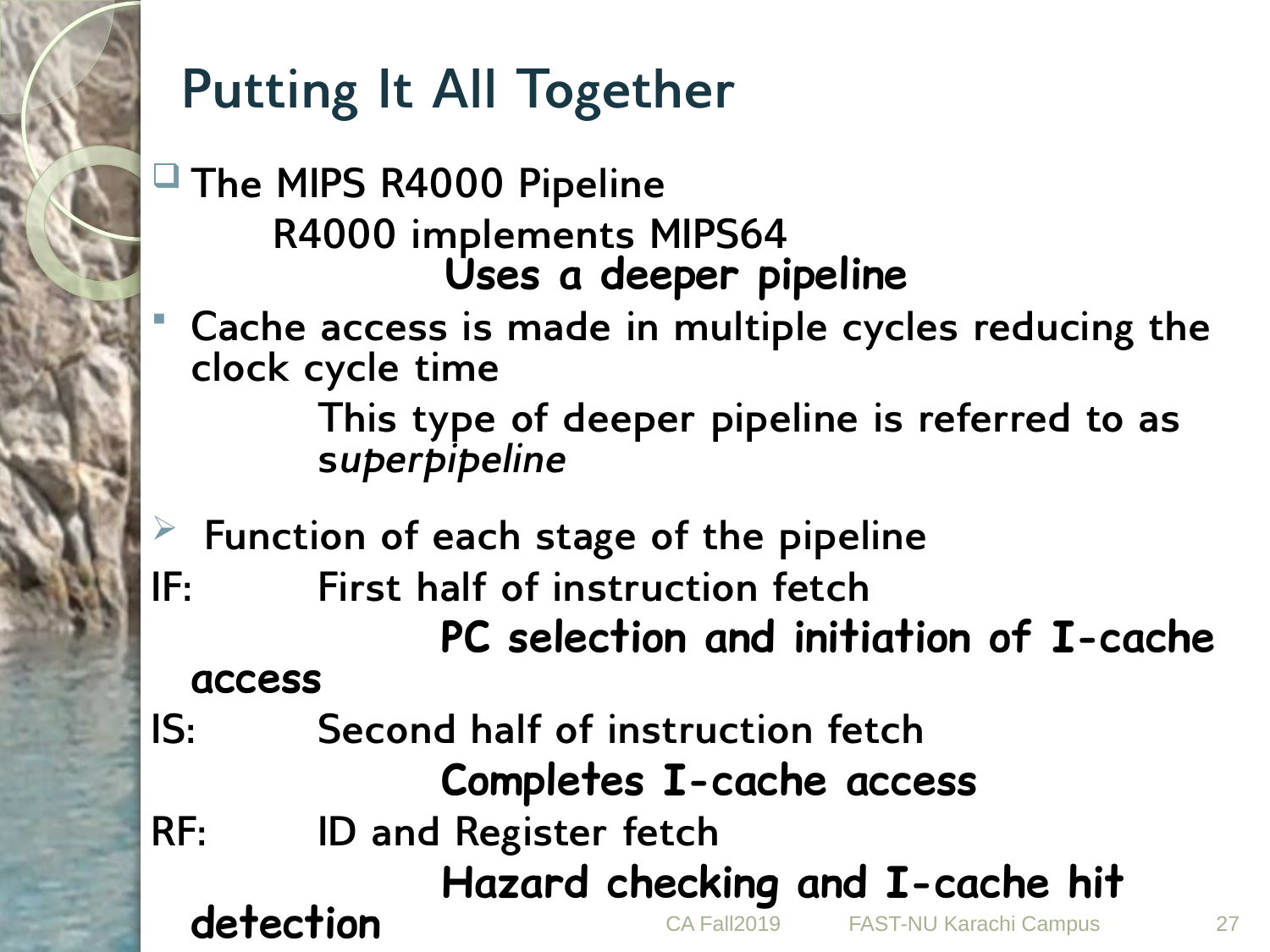

# Putting It All Together
The MIPS R4000 Pipeline
	      R4000 implements MIPS64
			Uses a deeper pipeline
Cache access is made in multiple cycles reducing the clock cycle time
	   	This type of deeper pipeline is referred to as 		superpipeline

 Function of each stage of the pipeline
IF: 	First half of instruction fetch
		         PC selection and initiation of I-cache access
IS: 	Second half of instruction fetch
		         Completes I-cache access
RF: 	ID and Register fetch
		         Hazard checking and I-cache hit detection

CA Fall2019
27
FAST-NU Karachi Campus